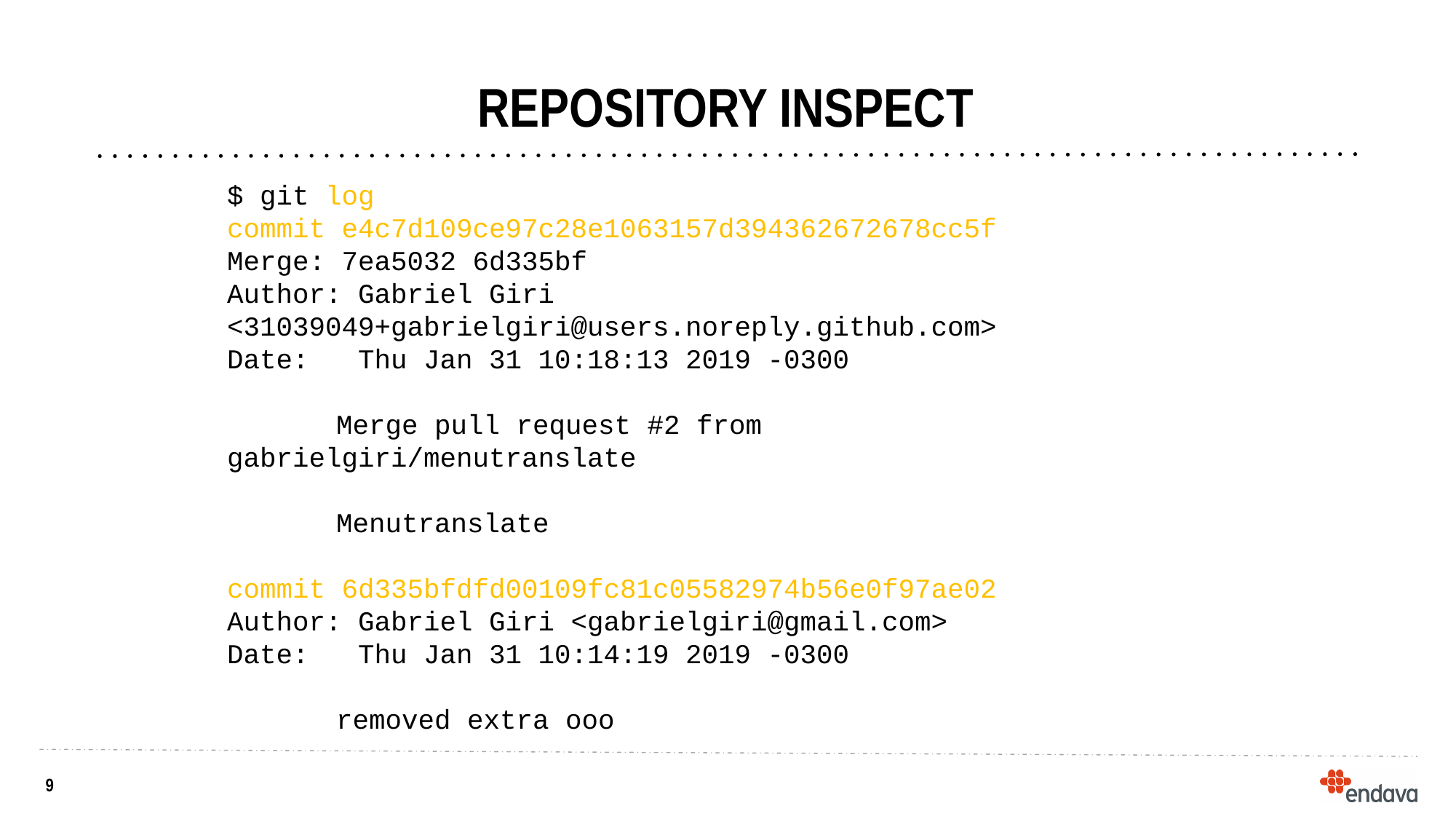

# REPOSITORY INSPECT
$ git log
commit e4c7d109ce97c28e1063157d394362672678cc5f
Merge: 7ea5032 6d335bf
Author: Gabriel Giri <31039049+gabrielgiri@users.noreply.github.com>
Date:   Thu Jan 31 10:18:13 2019 -0300

	Merge pull request #2 from gabrielgiri/menutranslate

	Menutranslate

commit 6d335bfdfd00109fc81c05582974b56e0f97ae02
Author: Gabriel Giri <gabrielgiri@gmail.com>
Date:   Thu Jan 31 10:14:19 2019 -0300

	removed extra ooo

…